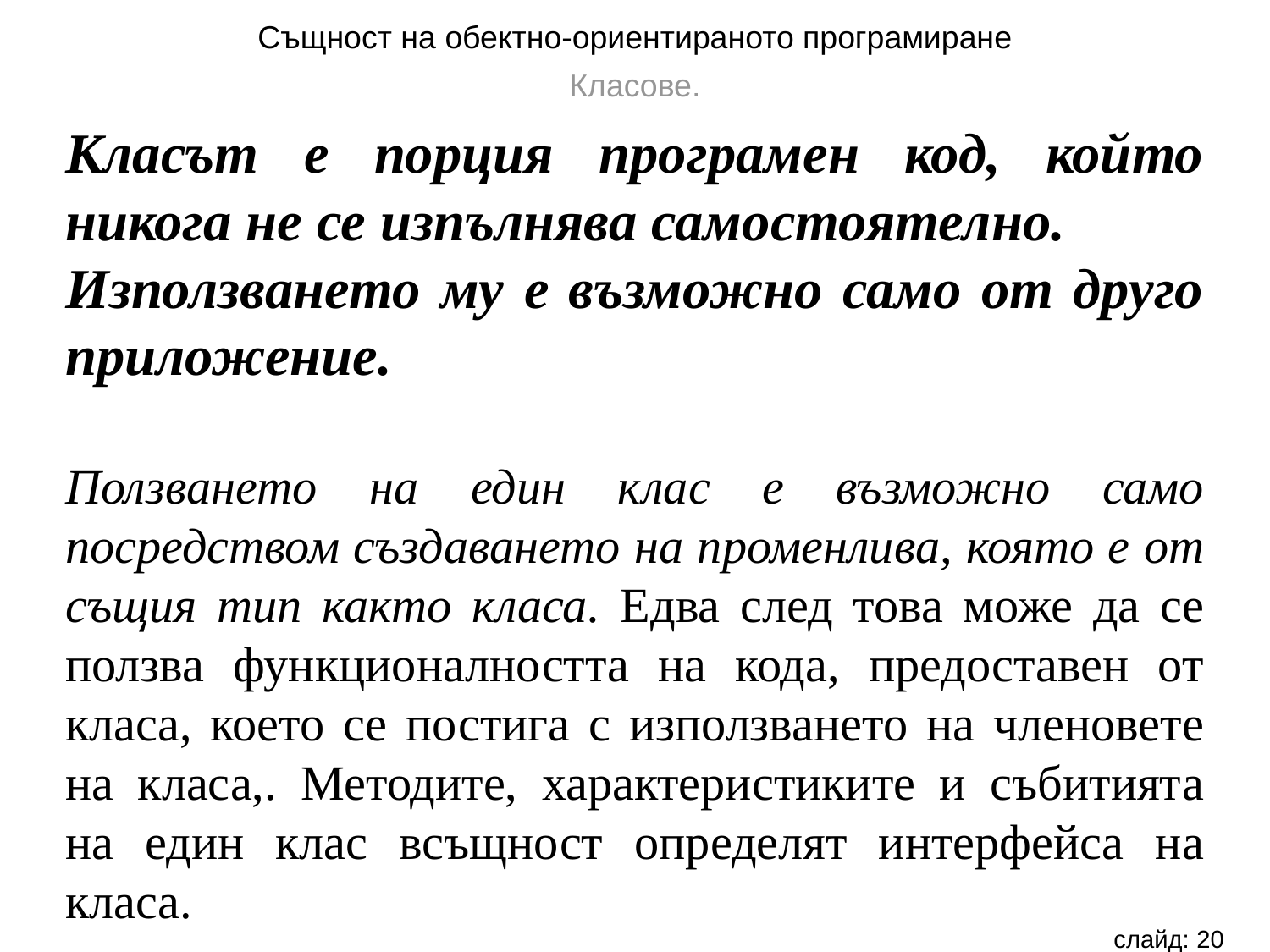

Същност на обектно-ориентираното програмиране
Класове.
Класът е порция програмен код, който никога не се изпълнява самостоятелно.
Използването му е възможно само от друго приложение.

Ползването на един клас е възможно само посредством създаването на променлива, която е от същия тип както класа. Едва след това може да се ползва функционалността на кода, предоставен от класа, което се постига с използването на членовете на класа,. Методите, характеристиките и събитията на един клас всъщност определят интерфейса на класа.